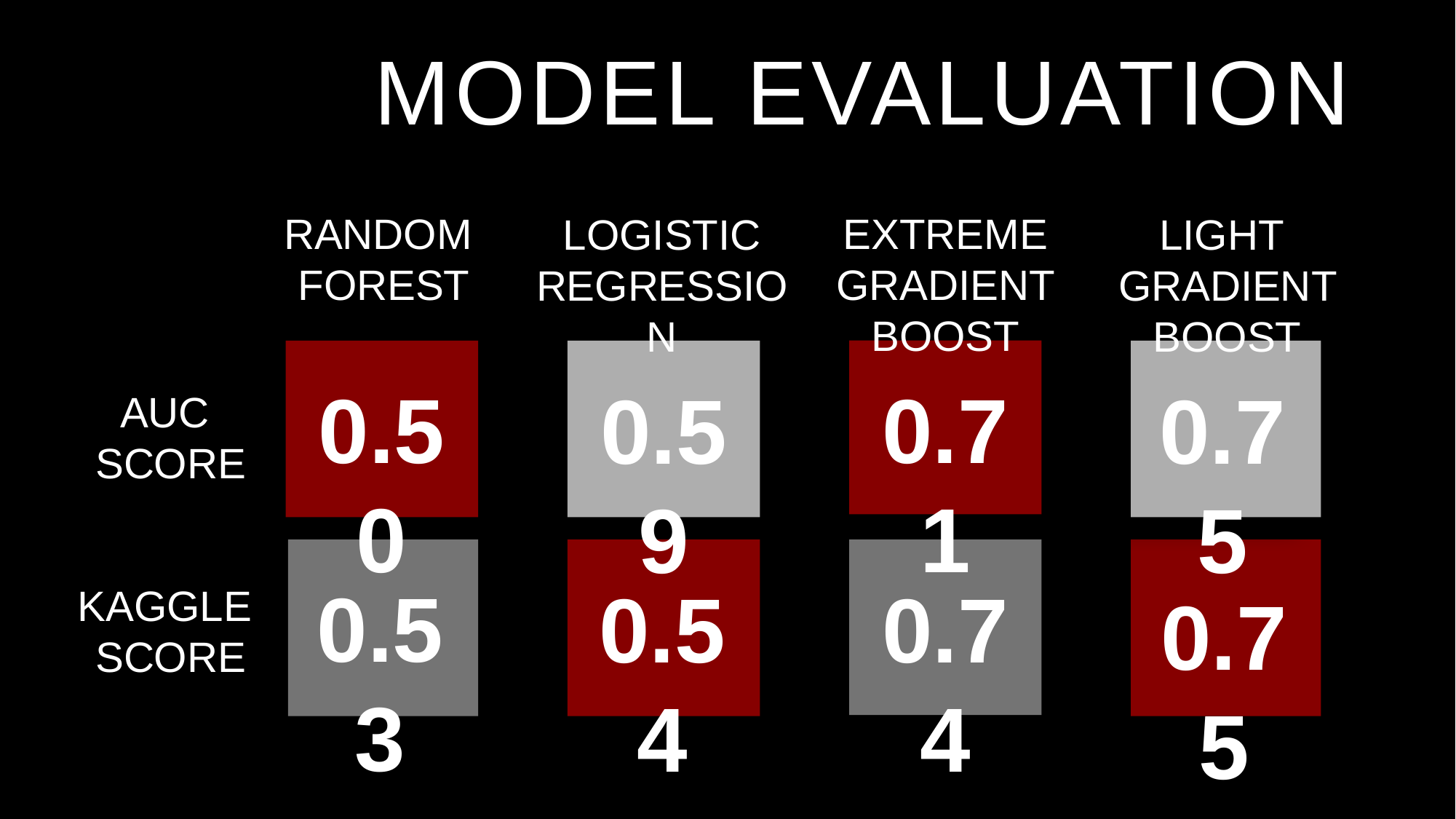

MODEL EVALUATION
RANDOM
FOREST
EXTREME
GRADIENT BOOST
LOGISTIC REGRESSION
LIGHT
GRADIENT BOOST

0.71
0.50
0.75
0.59
AUC
SCORE

0.53
0.54
0.74
0.75
KAGGLE
SCORE